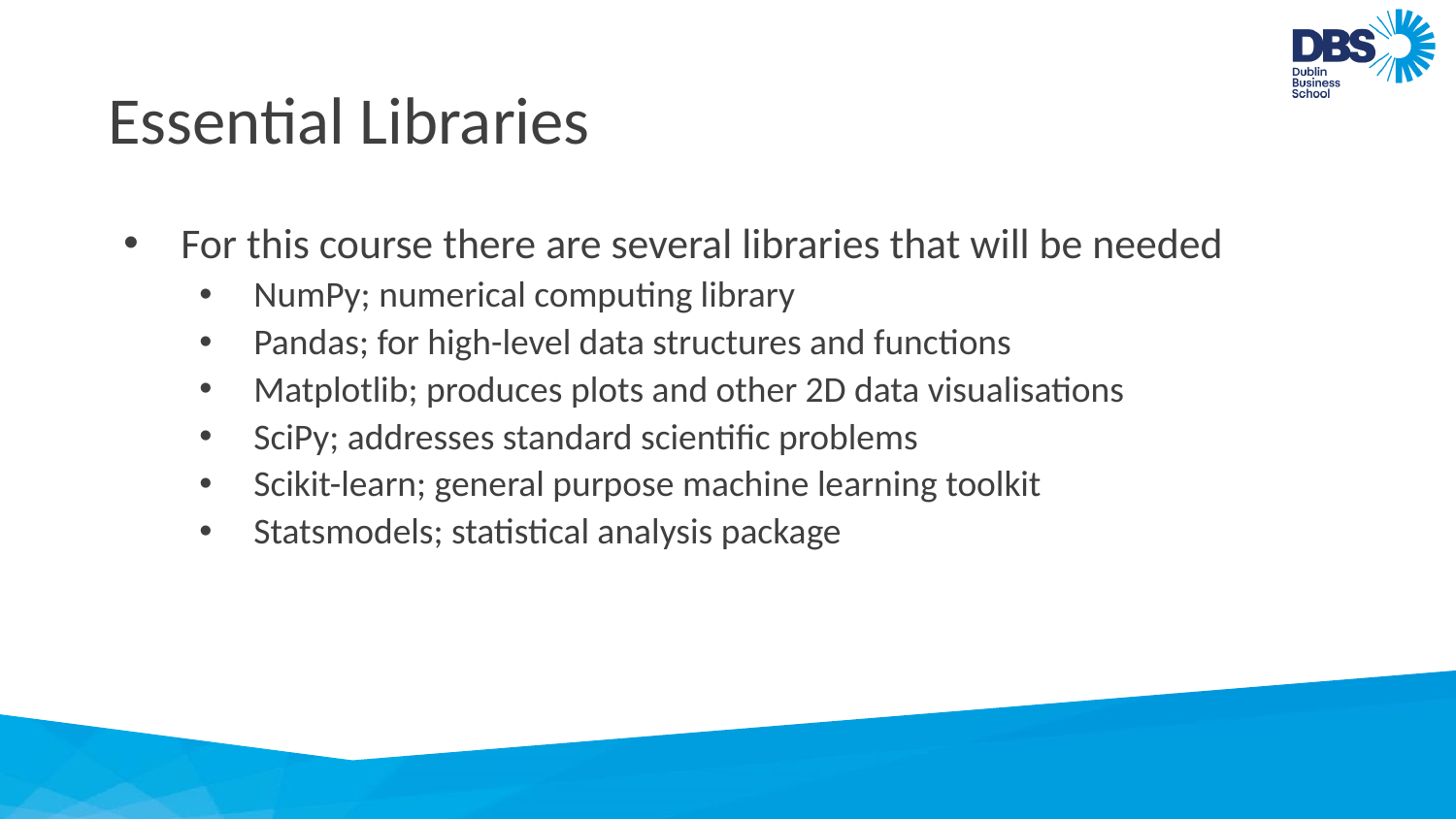

# Essential Libraries
For this course there are several libraries that will be needed
NumPy; numerical computing library
Pandas; for high-level data structures and functions
Matplotlib; produces plots and other 2D data visualisations
SciPy; addresses standard scientific problems
Scikit-learn; general purpose machine learning toolkit
Statsmodels; statistical analysis package